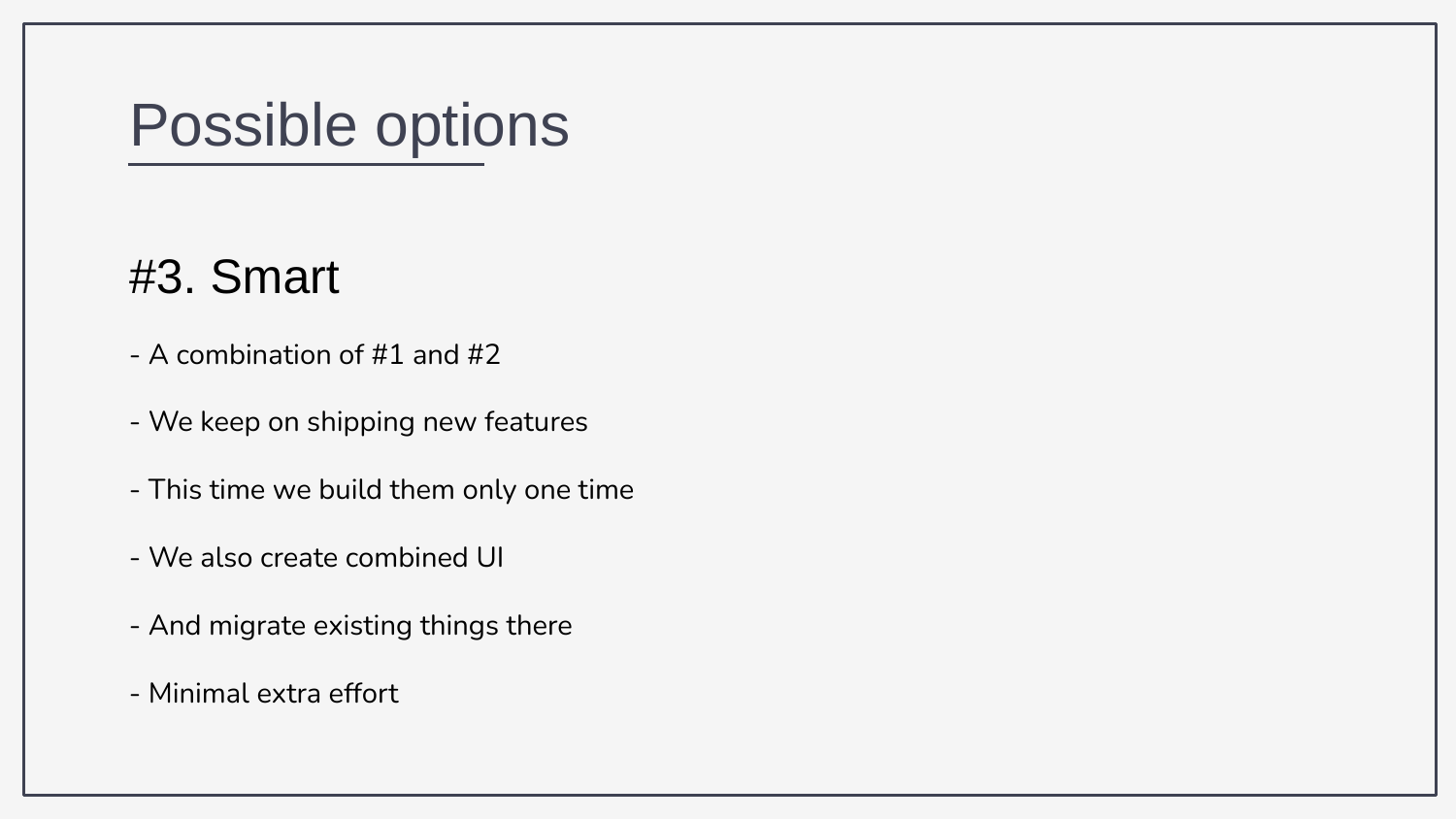

Possible options
#3. Smart
- A combination of #1 and #2
- We keep on shipping new features

- This time we build them only one time

- We also create combined UI
- And migrate existing things there

- Minimal extra effort